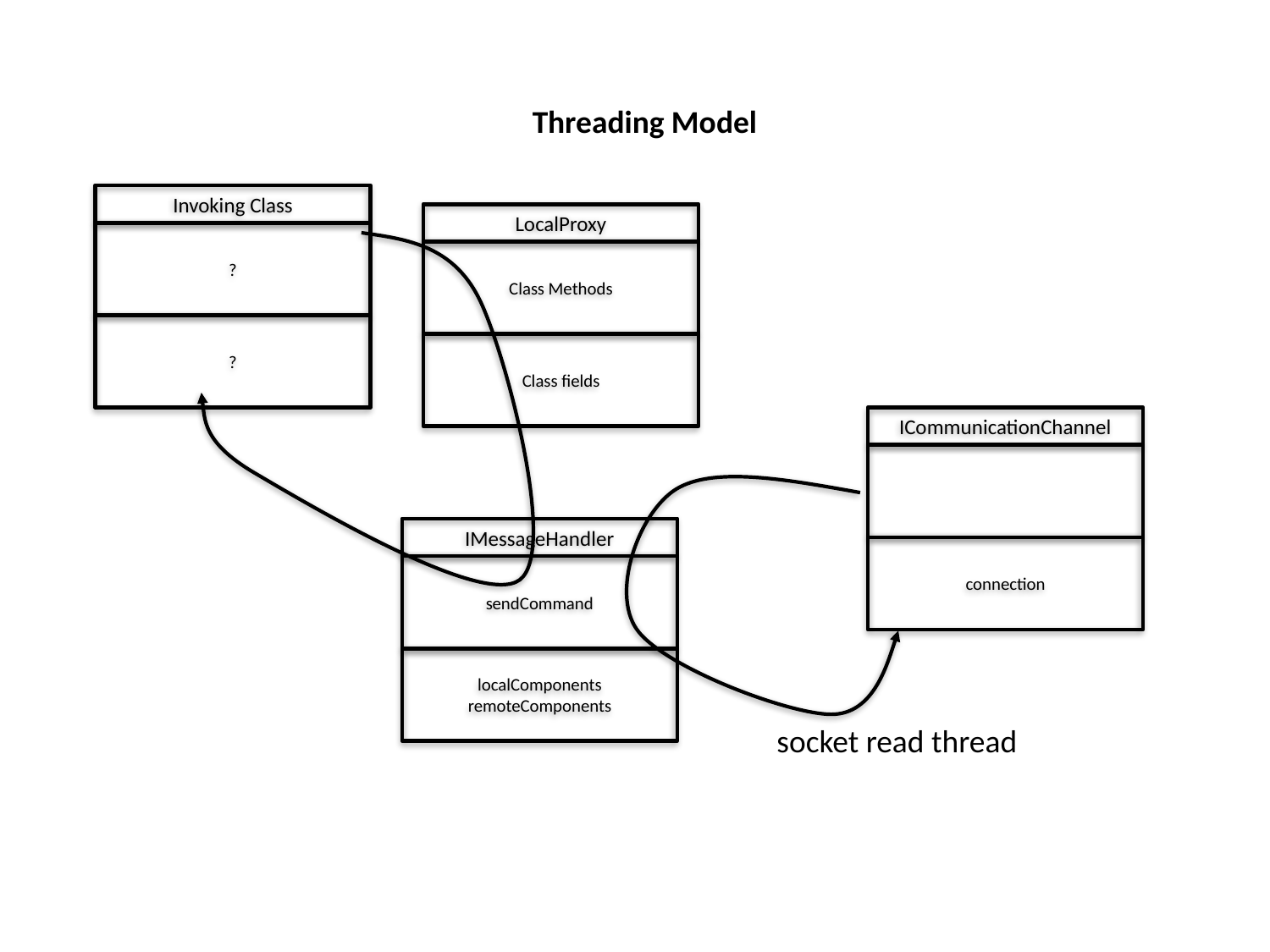

Threading Model
Invoking Class
?
?
LocalProxy
Class Methods
Class fields

ICommunicationChannel

connection

IMessageHandler
sendCommand
localComponents
remoteComponents
socket read thread